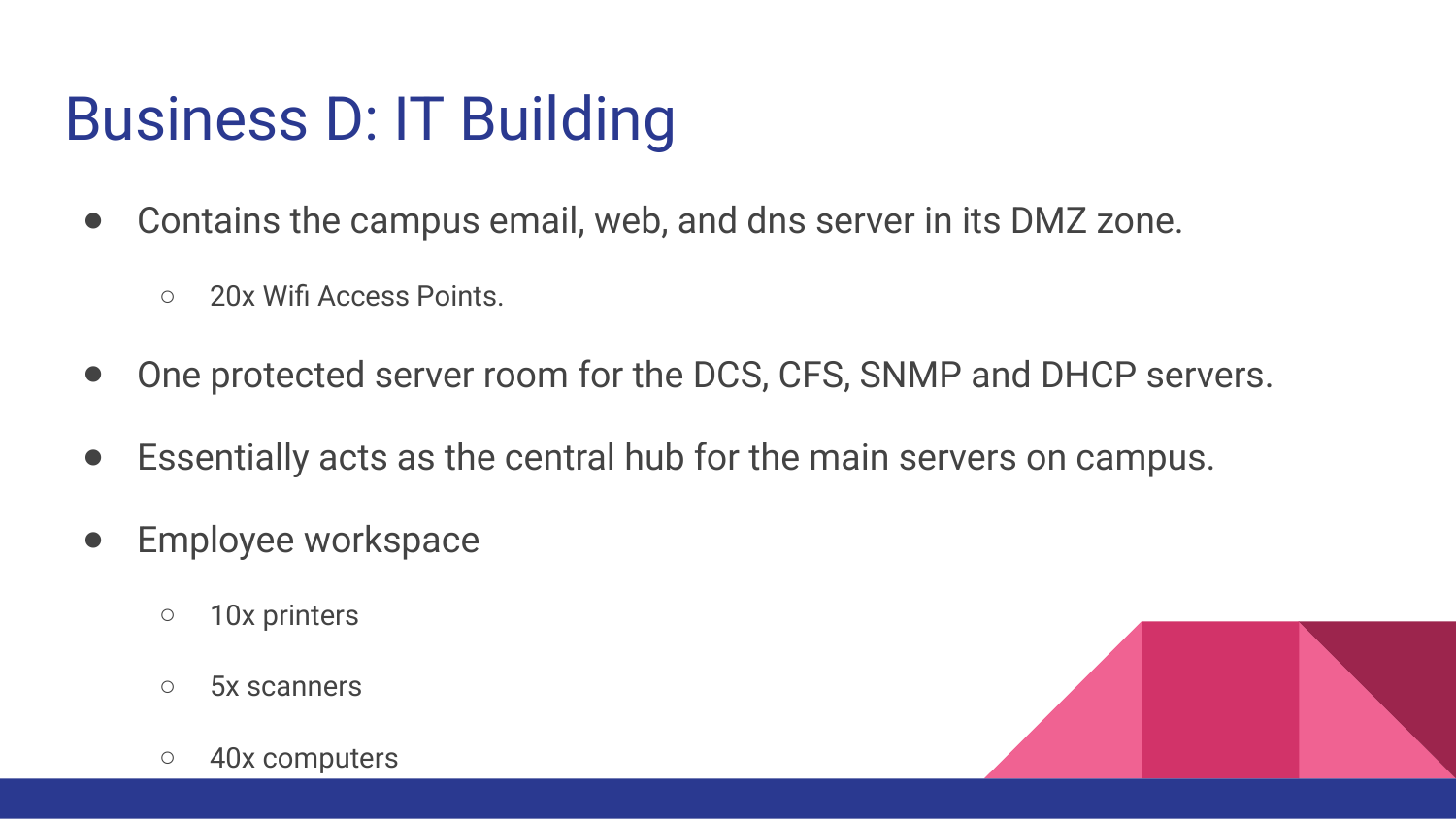

# Business D: IT Building
Contains the campus email, web, and dns server in its DMZ zone.
20x Wifi Access Points.
One protected server room for the DCS, CFS, SNMP and DHCP servers.
Essentially acts as the central hub for the main servers on campus.
Employee workspace
10x printers
5x scanners
40x computers